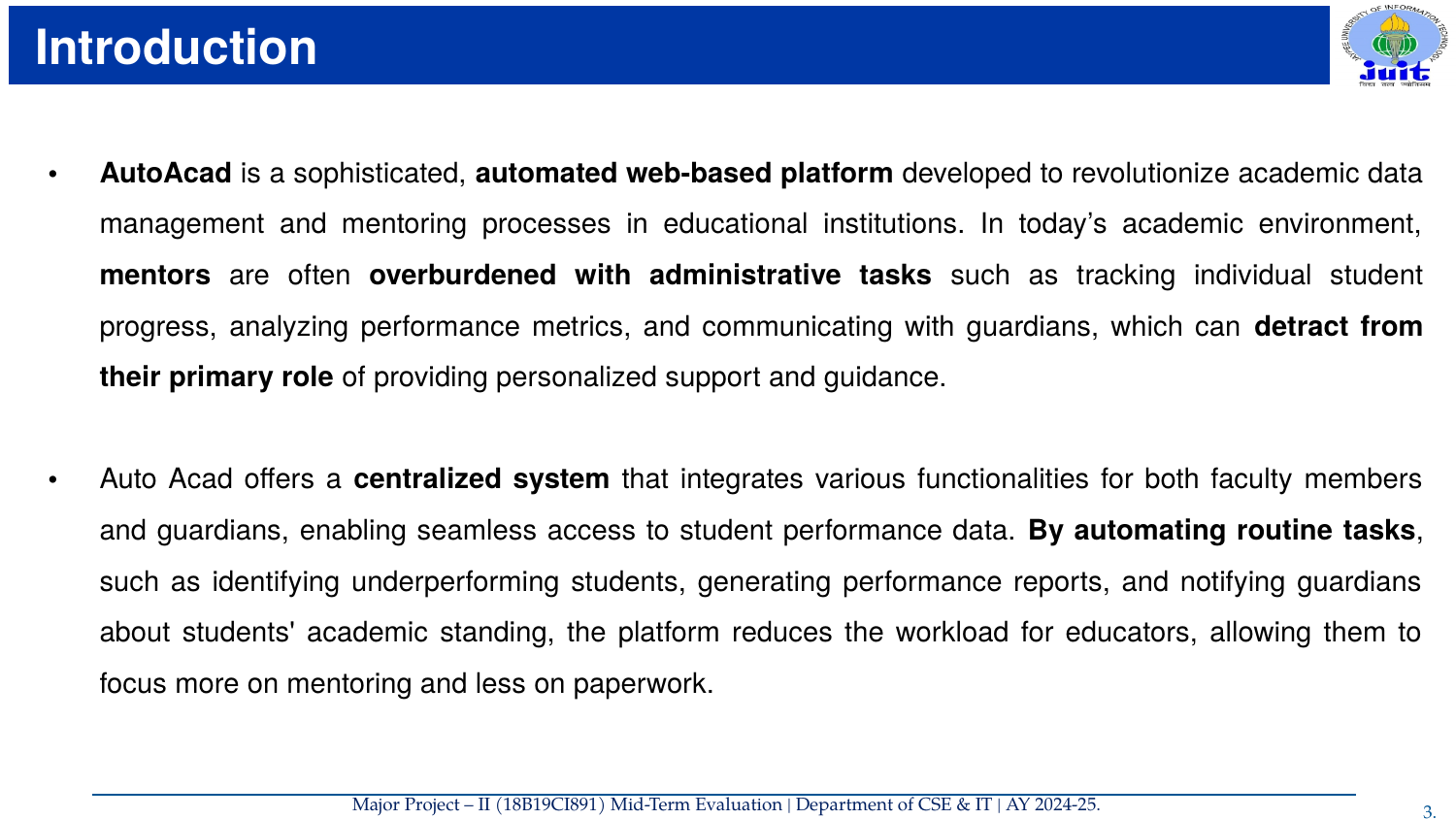

# Introduction

AutoAcad is a sophisticated, automated web-based platform developed to revolutionize academic data management and mentoring processes in educational institutions. In today’s academic environment, mentors are often overburdened with administrative tasks such as tracking individual student progress, analyzing performance metrics, and communicating with guardians, which can detract from their primary role of providing personalized support and guidance.

Auto Acad offers a centralized system that integrates various functionalities for both faculty members and guardians, enabling seamless access to student performance data. By automating routine tasks, such as identifying underperforming students, generating performance reports, and notifying guardians about students' academic standing, the platform reduces the workload for educators, allowing them to focus more on mentoring and less on paperwork.